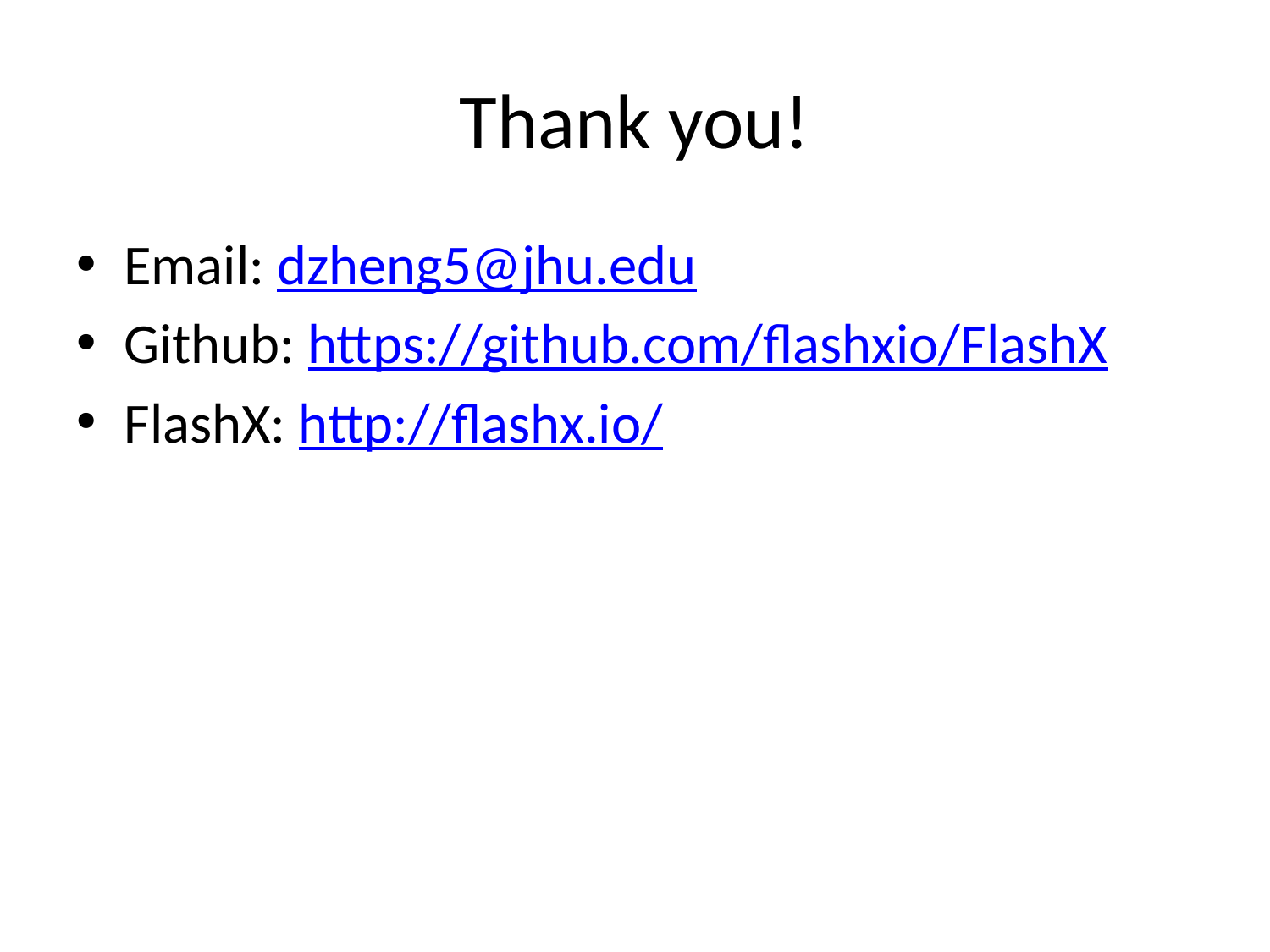

# Thank you!
Email: dzheng5@jhu.edu
Github: https://github.com/flashxio/FlashX
FlashX: http://flashx.io/